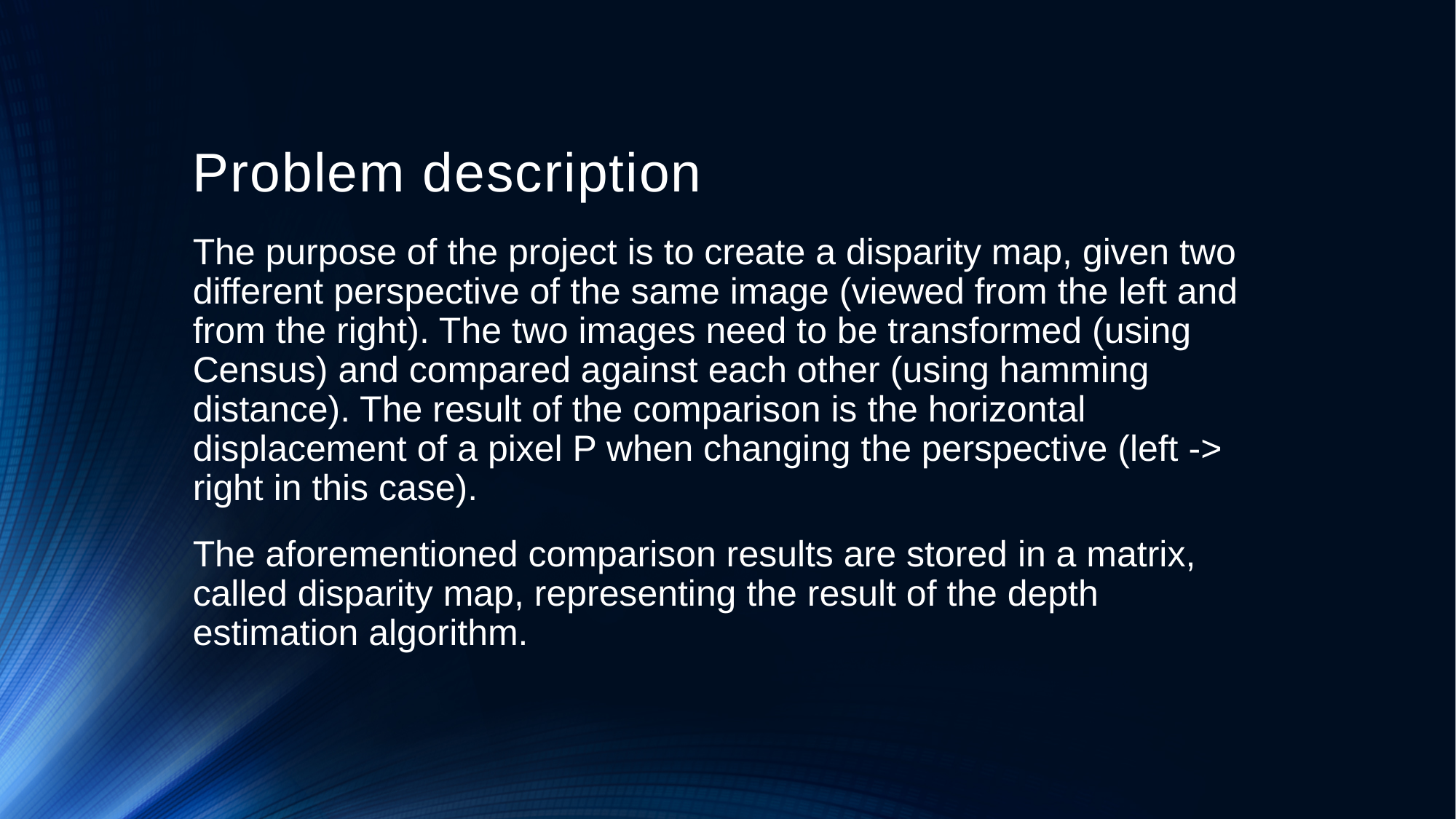

# Problem description
The purpose of the project is to create a disparity map, given two different perspective of the same image (viewed from the left and from the right). The two images need to be transformed (using Census) and compared against each other (using hamming distance). The result of the comparison is the horizontal displacement of a pixel P when changing the perspective (left -> right in this case).
The aforementioned comparison results are stored in a matrix, called disparity map, representing the result of the depth estimation algorithm.